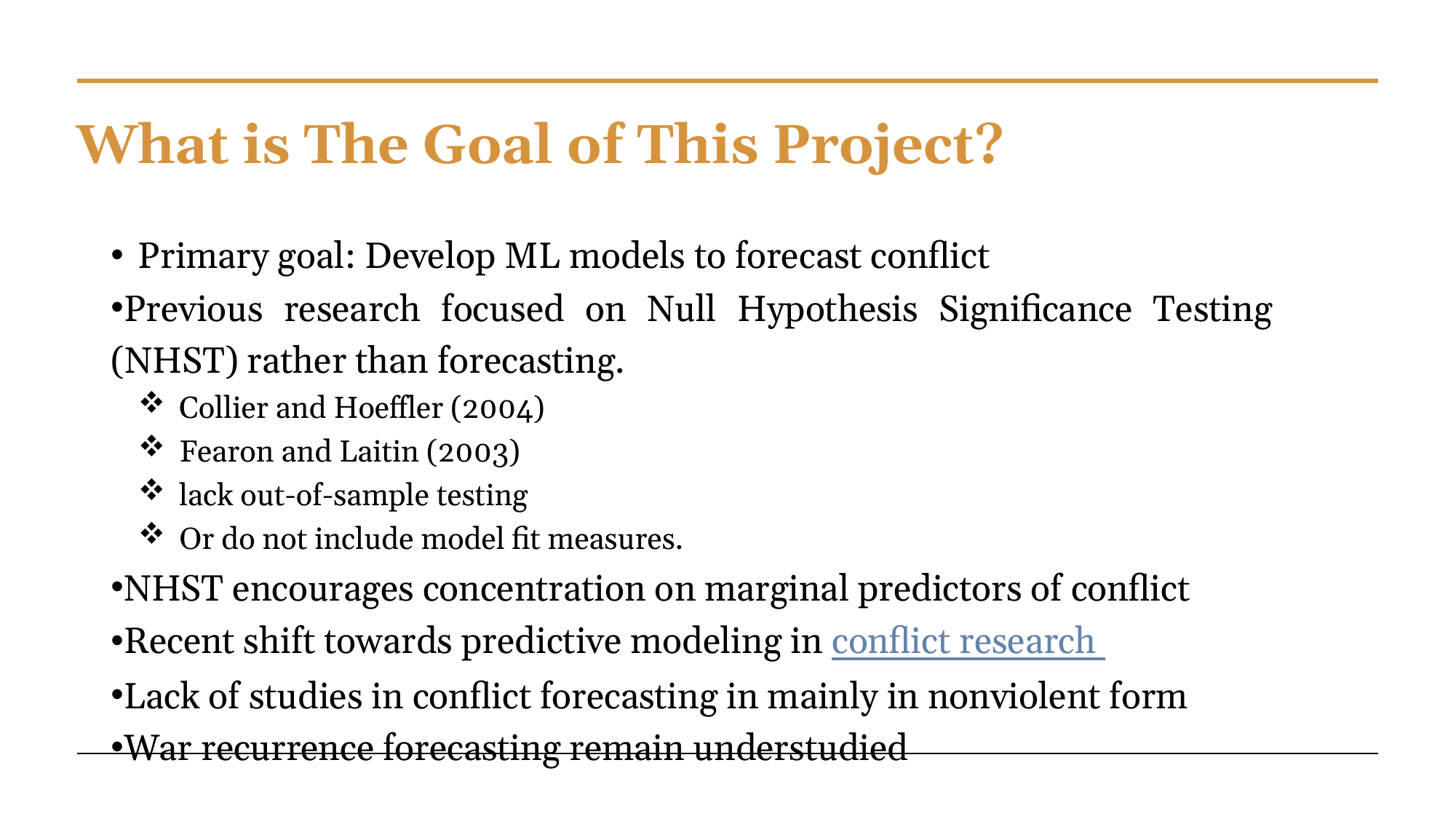

# What is The Goal of This Project?
Primary goal: Develop ML models to forecast conflict
Previous research focused on Null Hypothesis Significance Testing (NHST) rather than forecasting.
Collier and Hoeffler (2004)
Fearon and Laitin (2003)
lack out-of-sample testing
Or do not include model fit measures.
NHST encourages concentration on marginal predictors of conflict
Recent shift towards predictive modeling in conflict research
Lack of studies in conflict forecasting in mainly in nonviolent form
War recurrence forecasting remain understudied